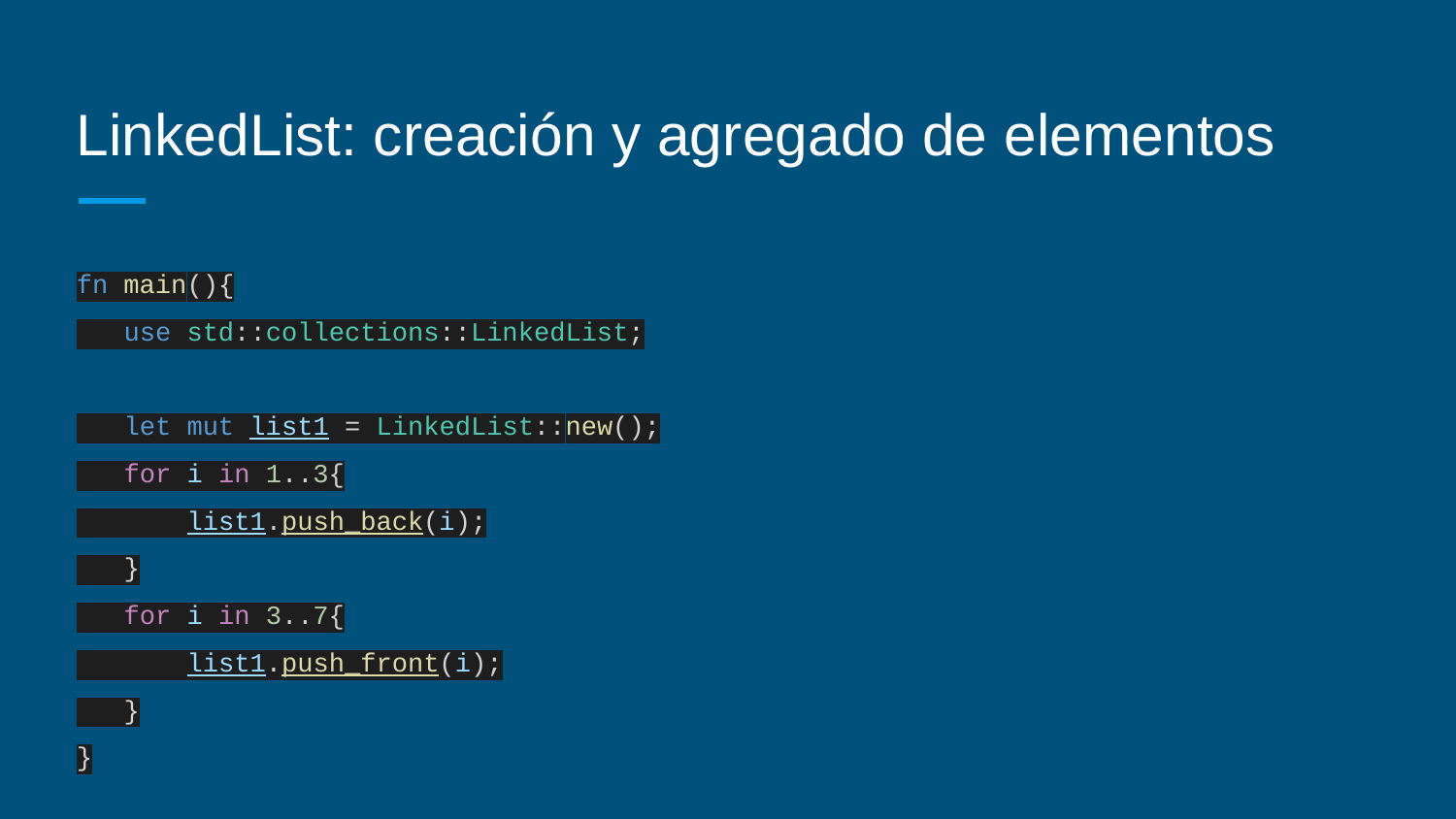

# LinkedList: creación y agregado de elementos
fn main(){
   use std::collections::LinkedList;

   let mut list1 = LinkedList::new();
   for i in 1..3{
       list1.push_back(i);
   }
   for i in 3..7{
       list1.push_front(i);
   }
}